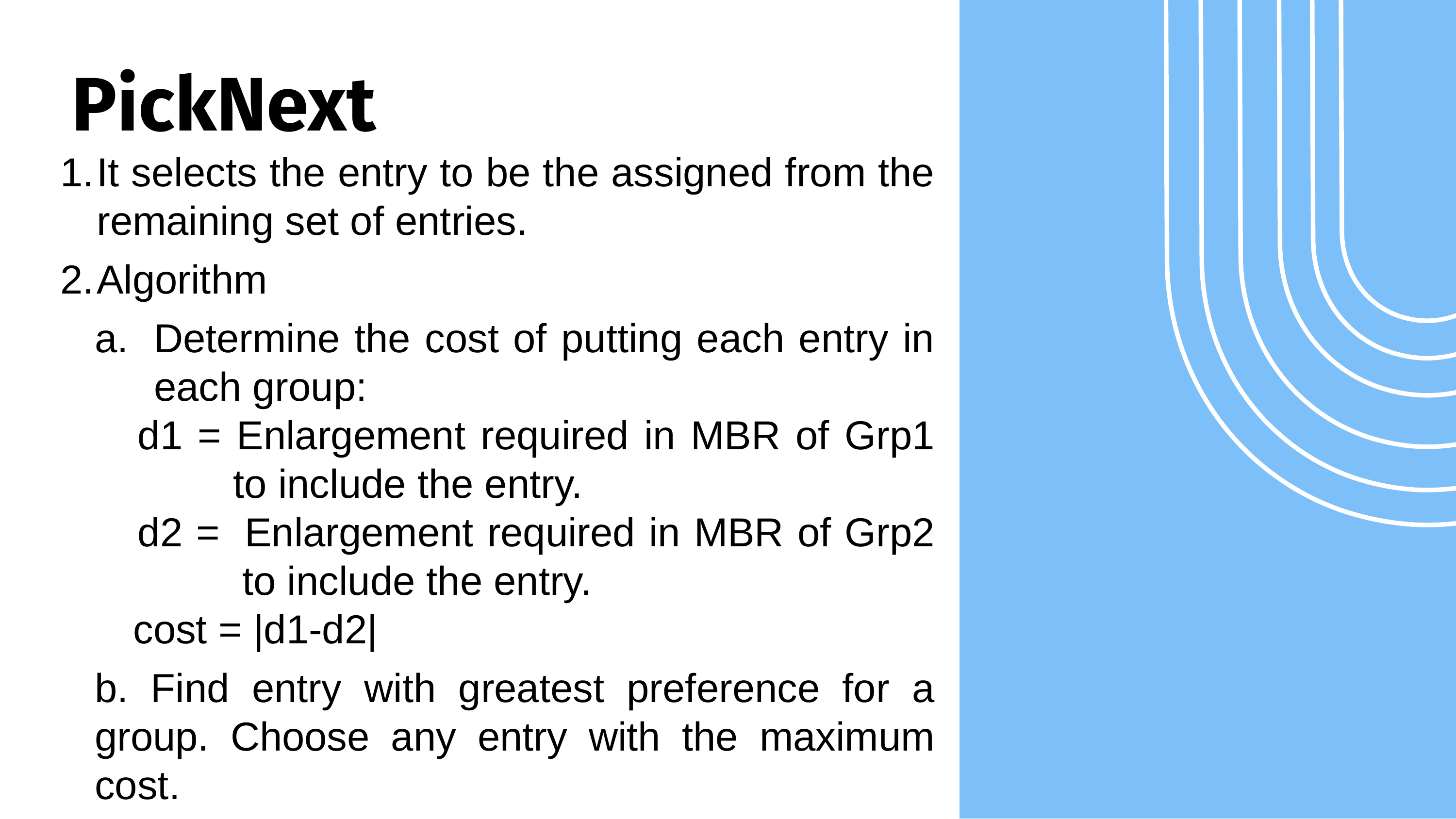

PickNext
It selects the entry to be the assigned from the remaining set of entries.
Algorithm
Determine the cost of putting each entry in each group:
d1 = Enlargement required in MBR of Grp1 to include the entry.
d2 =	Enlargement required in MBR of Grp2 to include the entry.
cost = |d1-d2|
b. Find entry with greatest preference for a group. Choose any entry with the maximum cost.